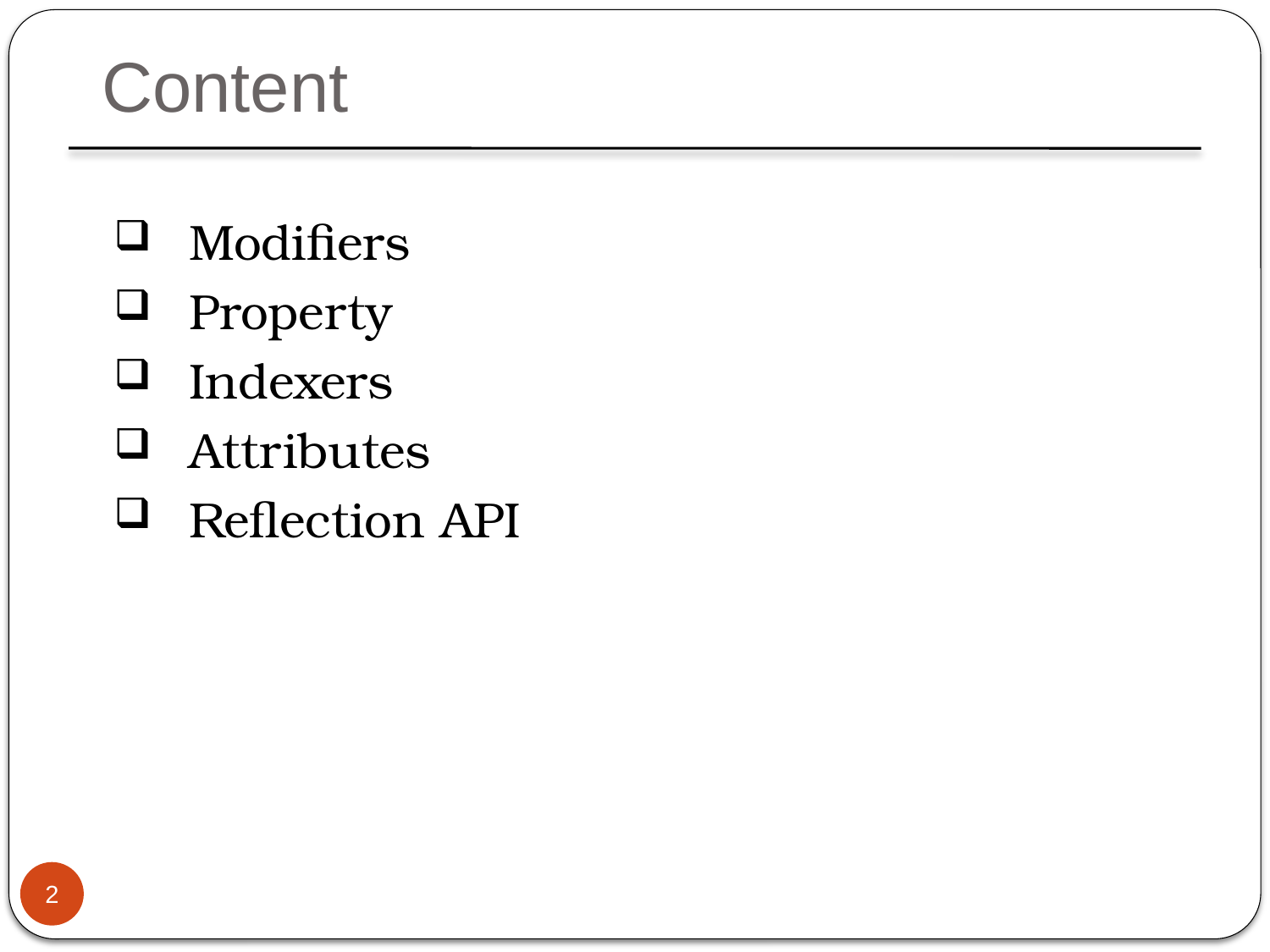

Content
Modifiers
Property
Indexers
Attributes
Reflection API
2